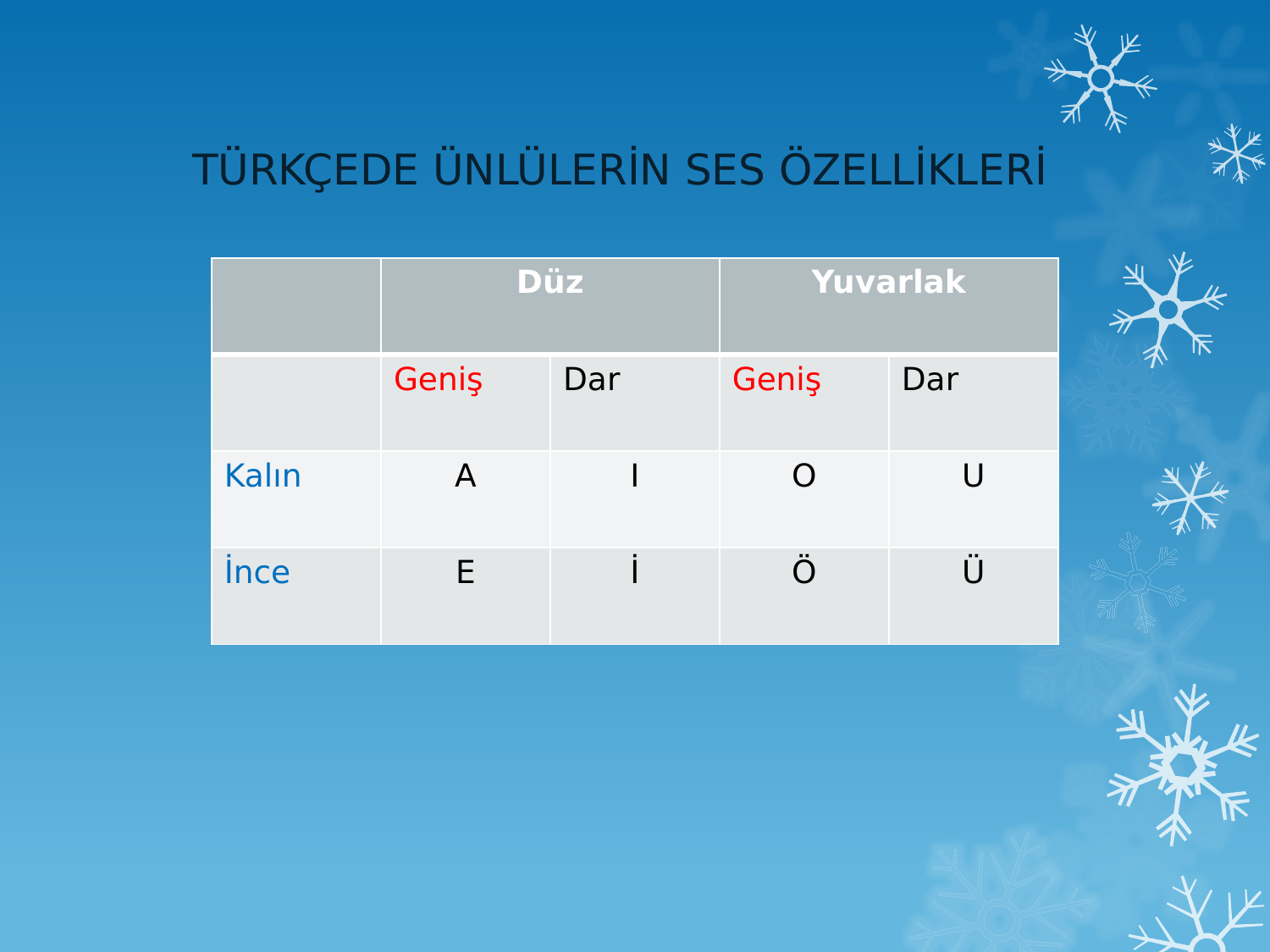

TÜRKÇEDE ÜNLÜLERİN SES ÖZELLİKLERİ

|  | Düz |  | Yuvarlak |  |
| --- | --- | --- | --- | --- |
|  | Geniş | Dar | Geniş | Dar |
| Kalın | A | I | O | U |
| İnce | E | İ | Ö | Ü |